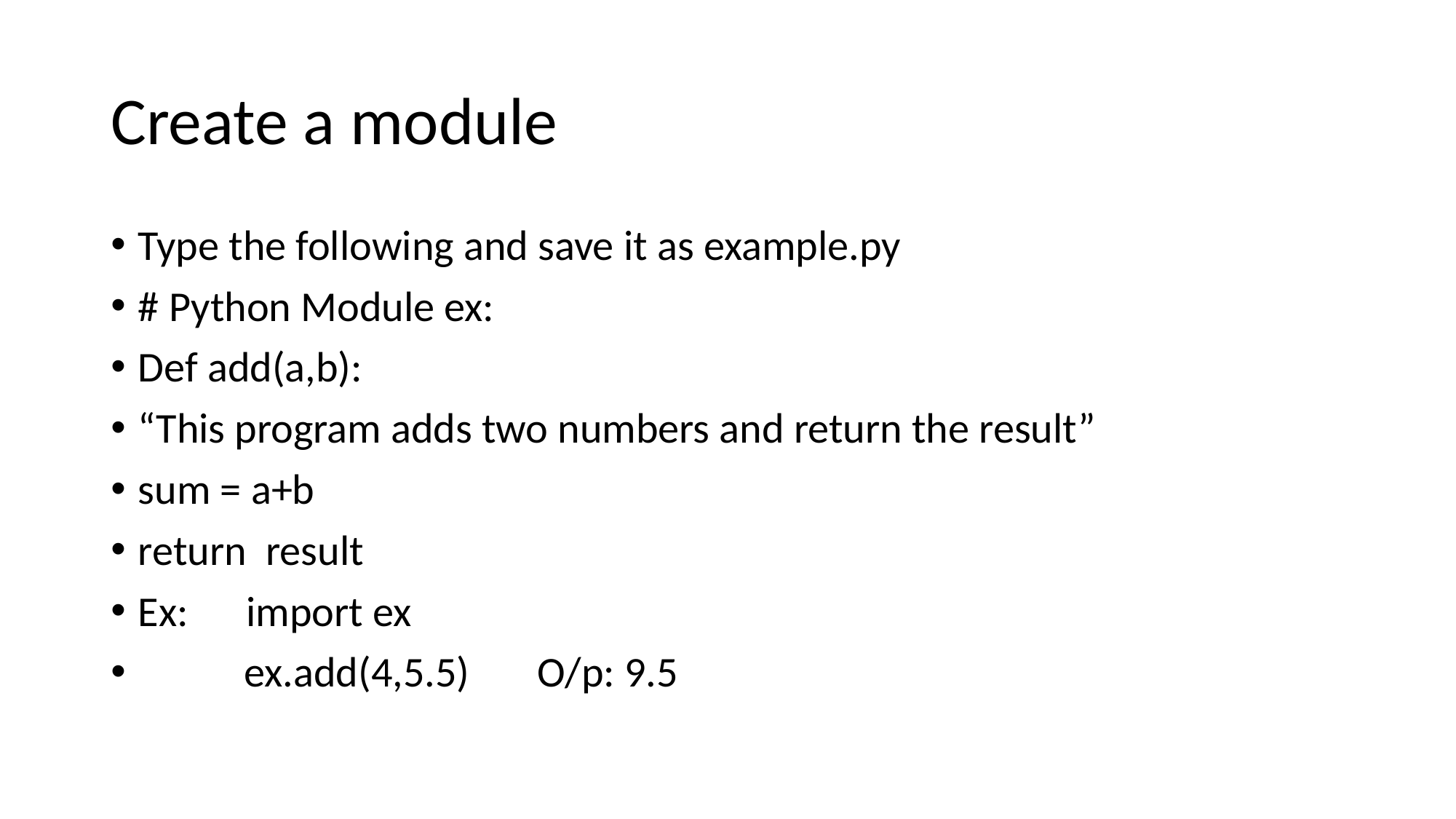

# Create a module
Type the following and save it as example.py
# Python Module ex:
Def add(a,b):
“This program adds two numbers and return the result”
sum = a+b
return  result
Ex:      import ex
           ex.add(4,5.5)       O/p: 9.5